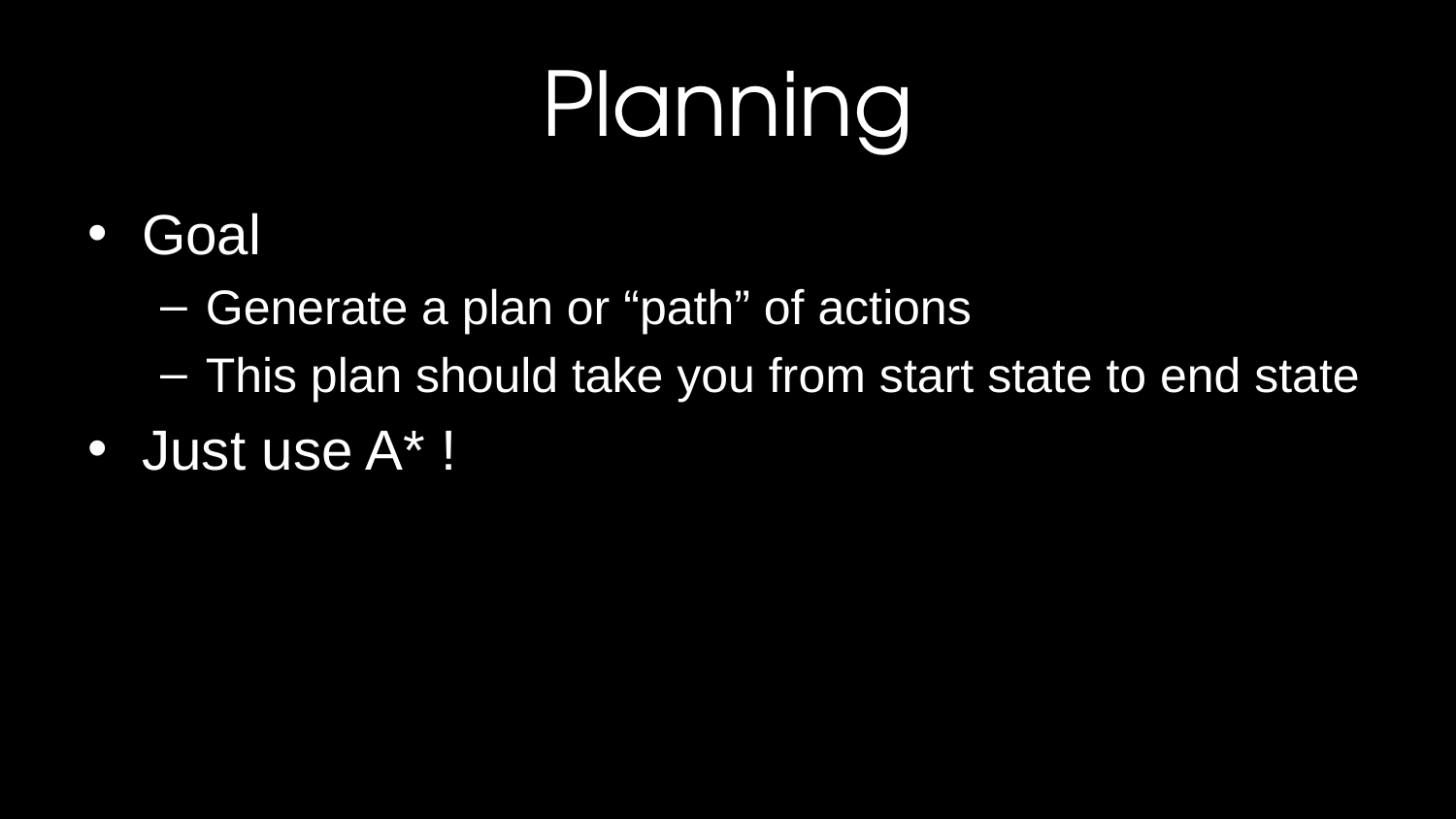

# Planning
Goal
Generate a plan or “path” of actions
This plan should take you from start state to end state
Just use A* !